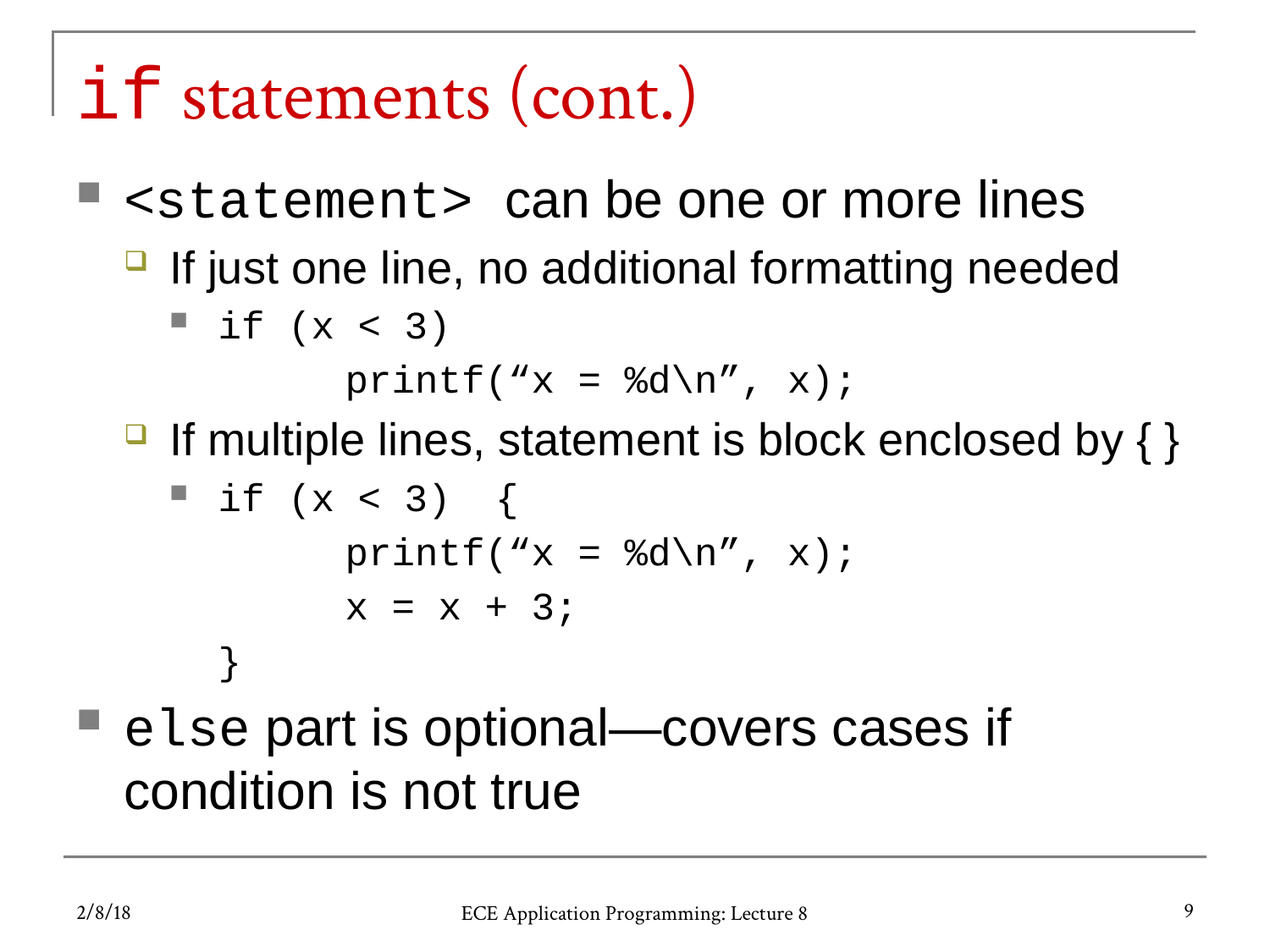

# if statements (cont.)
<statement> can be one or more lines
If just one line, no additional formatting needed
if (x < 3)
		printf(“x = %d\n”, x);
If multiple lines, statement is block enclosed by { }
if (x < 3)	 {
		printf(“x = %d\n”, x);
		x = x + 3;
	}
else part is optional—covers cases if condition is not true
2/8/18
9
ECE Application Programming: Lecture 8